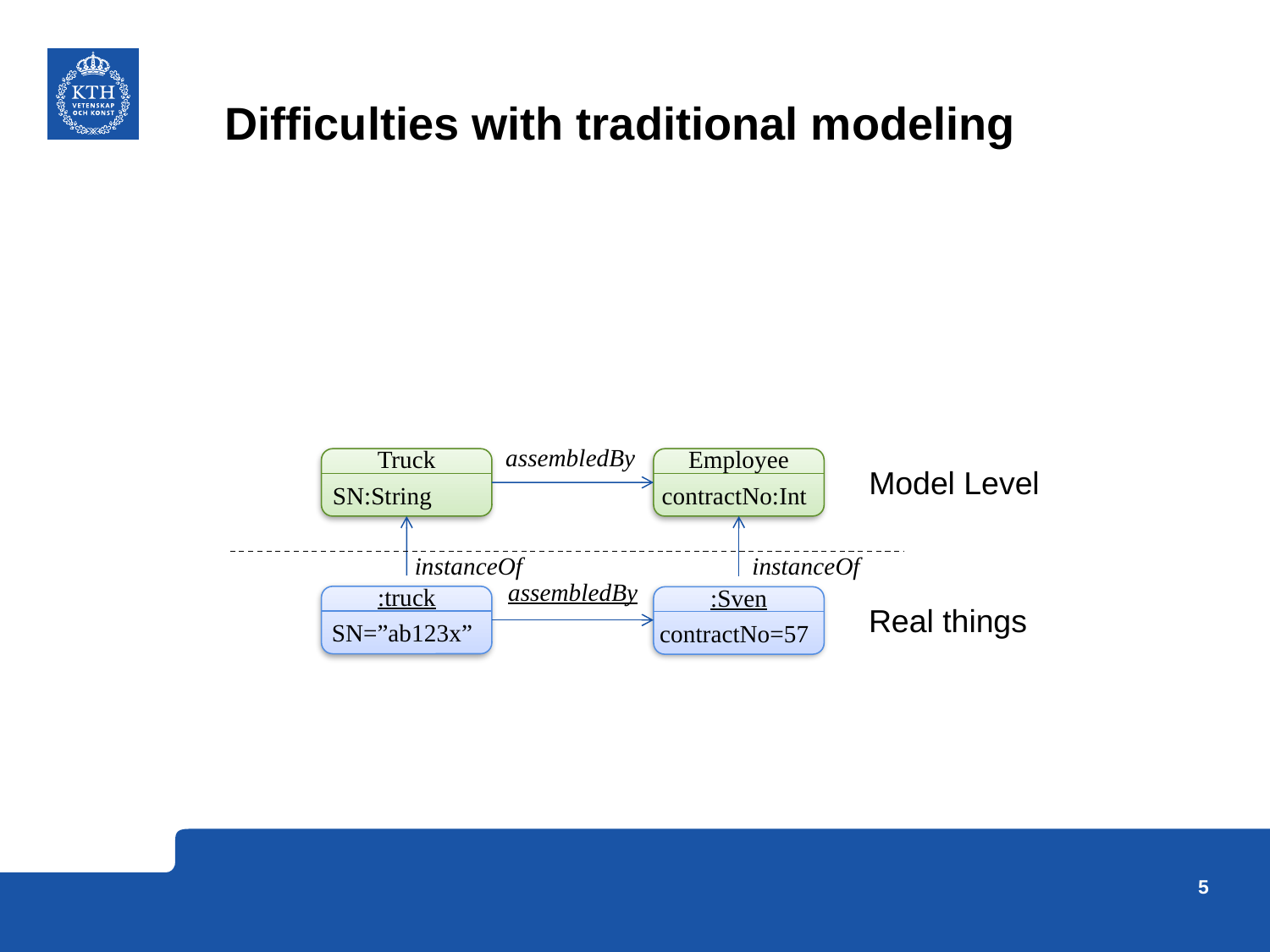

# Difficulties with traditional modeling
assembledBy
Truck
Employee

Model Level
SN:String
contractNo:Int
instanceOf
instanceOf
assembledBy
:truck
:Sven

Real things
SN=”ab123x”
contractNo=57
5